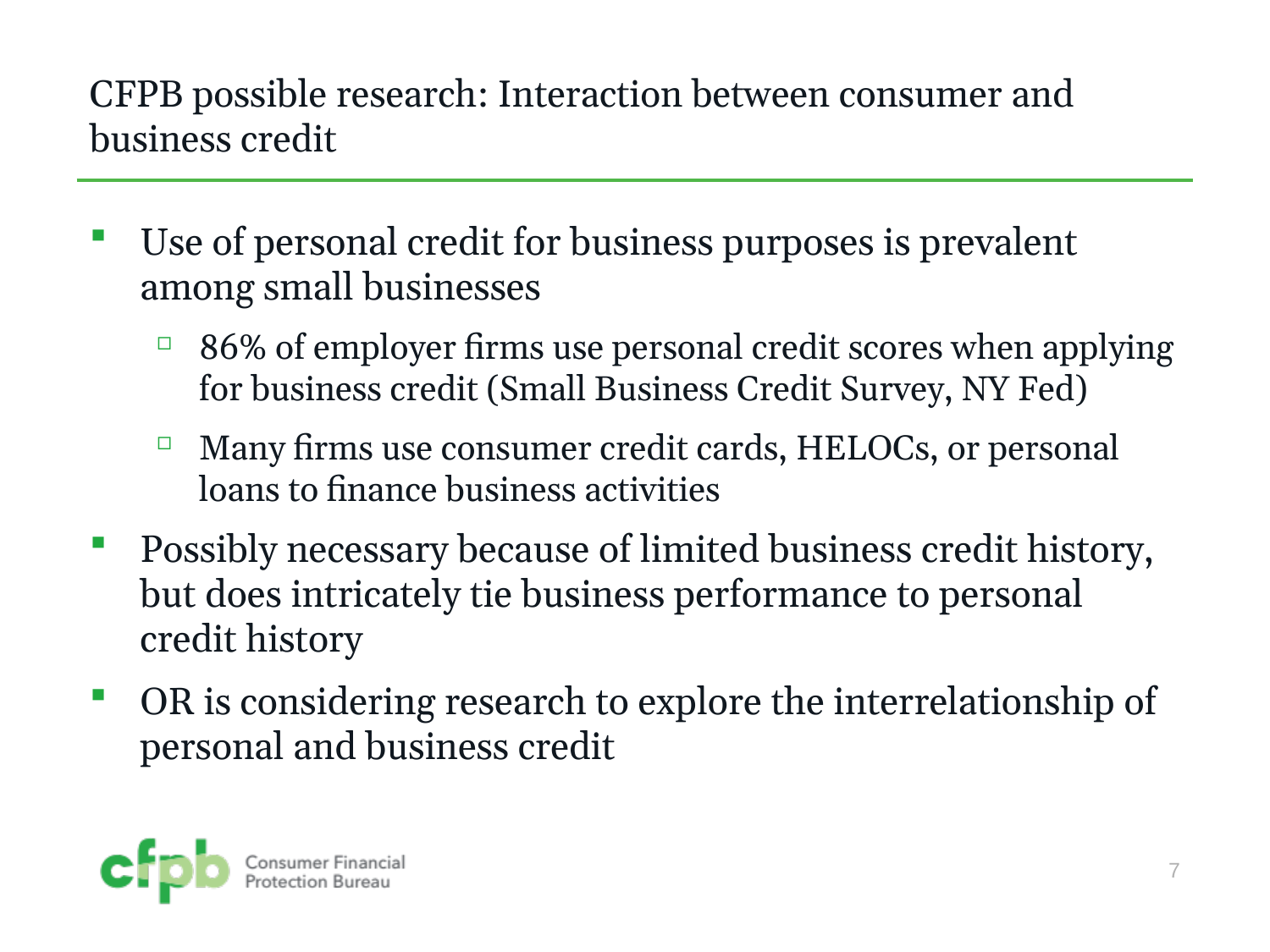

# CFPB possible research: Interaction between consumer and business credit
Use of personal credit for business purposes is prevalent among small businesses
86% of employer firms use personal credit scores when applying for business credit (Small Business Credit Survey, NY Fed)
Many firms use consumer credit cards, HELOCs, or personal loans to finance business activities
Possibly necessary because of limited business credit history, but does intricately tie business performance to personal credit history
OR is considering research to explore the interrelationship of personal and business credit
7